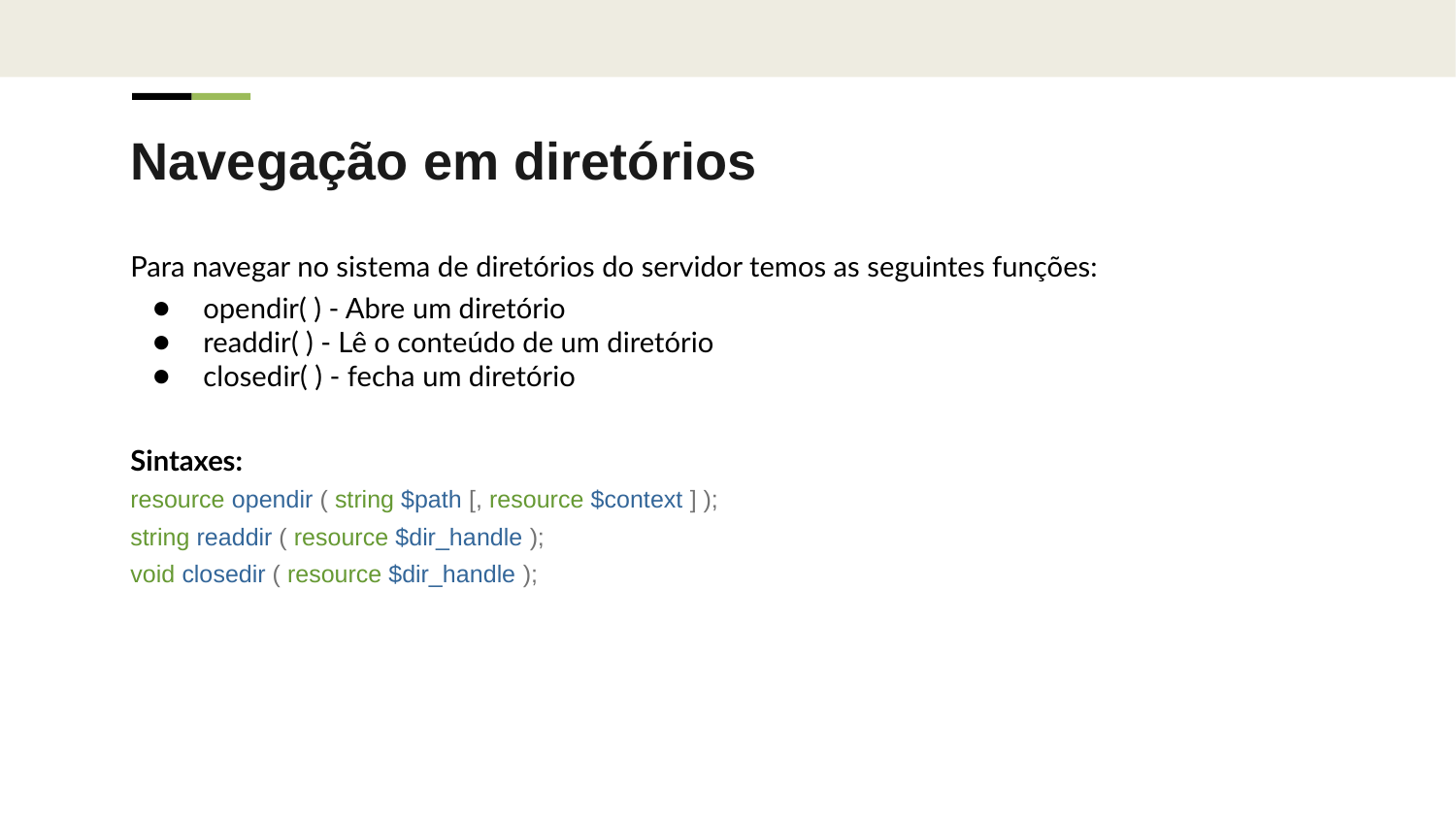

Navegação em diretórios
Para navegar no sistema de diretórios do servidor temos as seguintes funções:
opendir( ) - Abre um diretório
readdir( ) - Lê o conteúdo de um diretório
closedir( ) - fecha um diretório

Sintaxes:
resource opendir ( string $path [, resource $context ] );
string readdir ( resource $dir_handle );
void closedir ( resource $dir_handle );